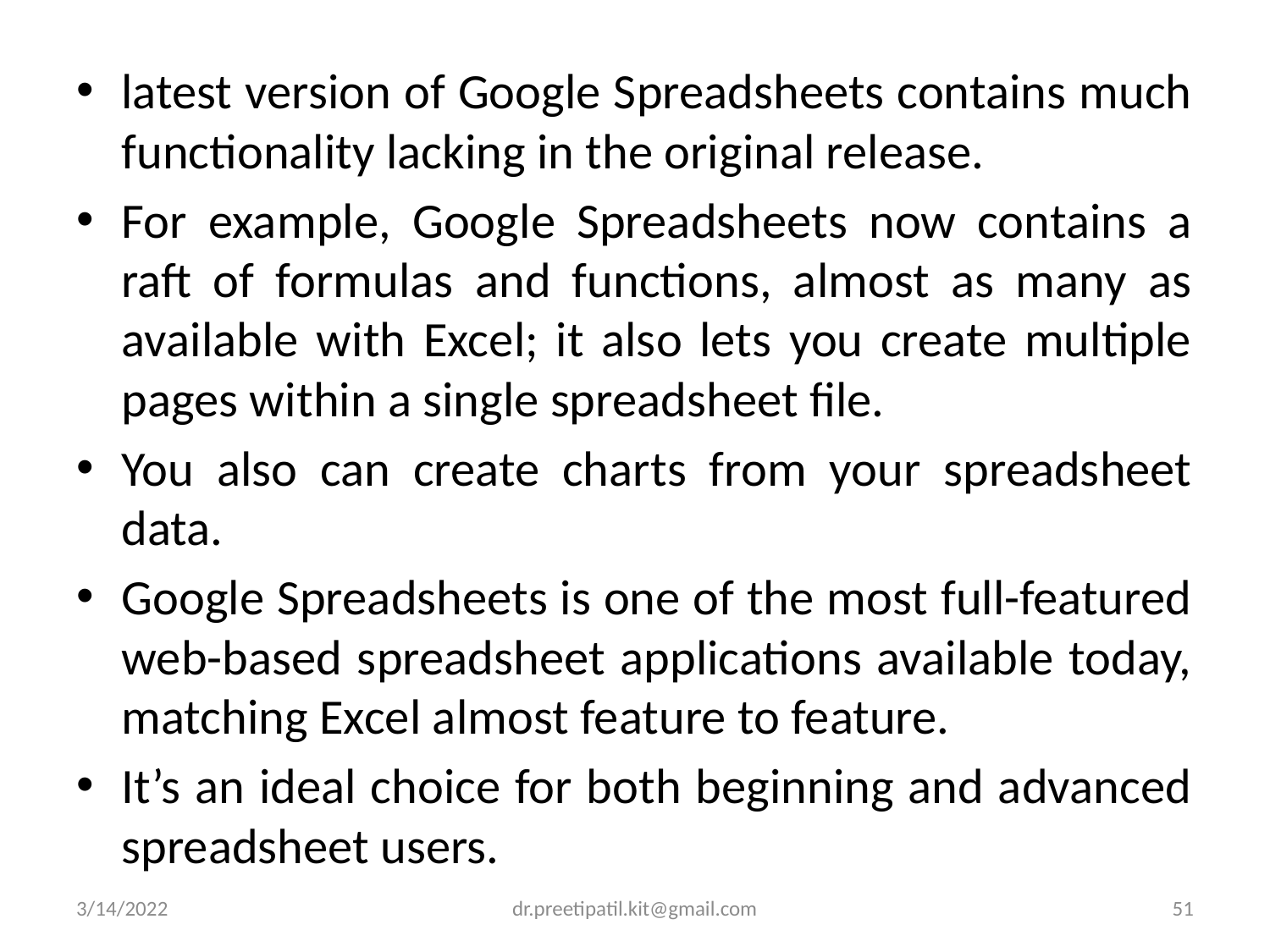

#
latest version of Google Spreadsheets contains much functionality lacking in the original release.
For example, Google Spreadsheets now contains a raft of formulas and functions, almost as many as available with Excel; it also lets you create multiple pages within a single spreadsheet file.
You also can create charts from your spreadsheet data.
Google Spreadsheets is one of the most full-featured web-based spreadsheet applications available today, matching Excel almost feature to feature.
It’s an ideal choice for both beginning and advanced spreadsheet users.
3/14/2022
dr.preetipatil.kit@gmail.com
51